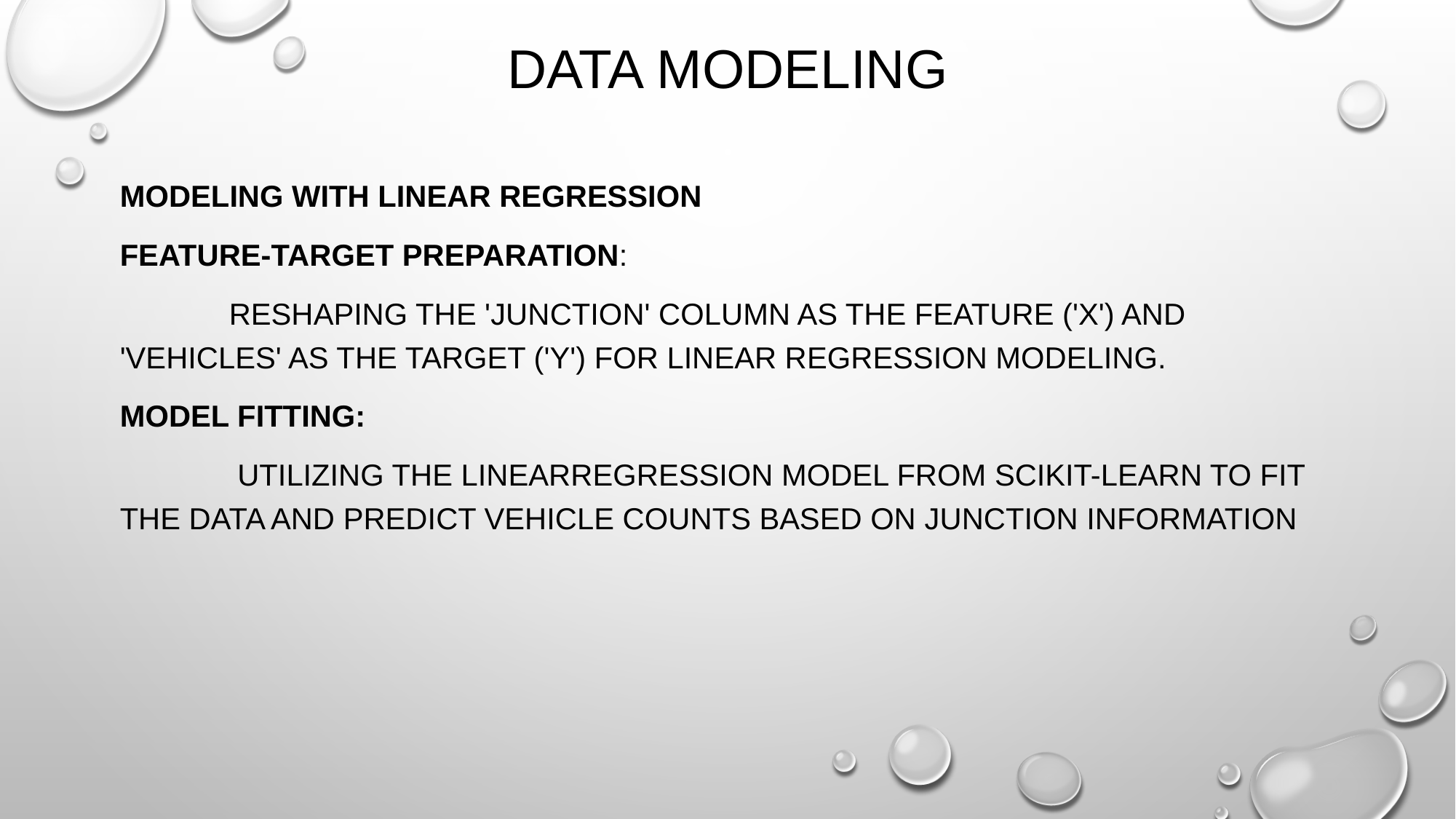

# DATA MODELING
Modeling with Linear Regression
Feature-Target Preparation:
	Reshaping the 'Junction' column as the feature ('X') and 'Vehicles' as the target ('y') for linear regression modeling.
Model Fitting:
	 Utilizing the LinearRegression model from Scikit-Learn to fit the data and predict vehicle counts based on junction information